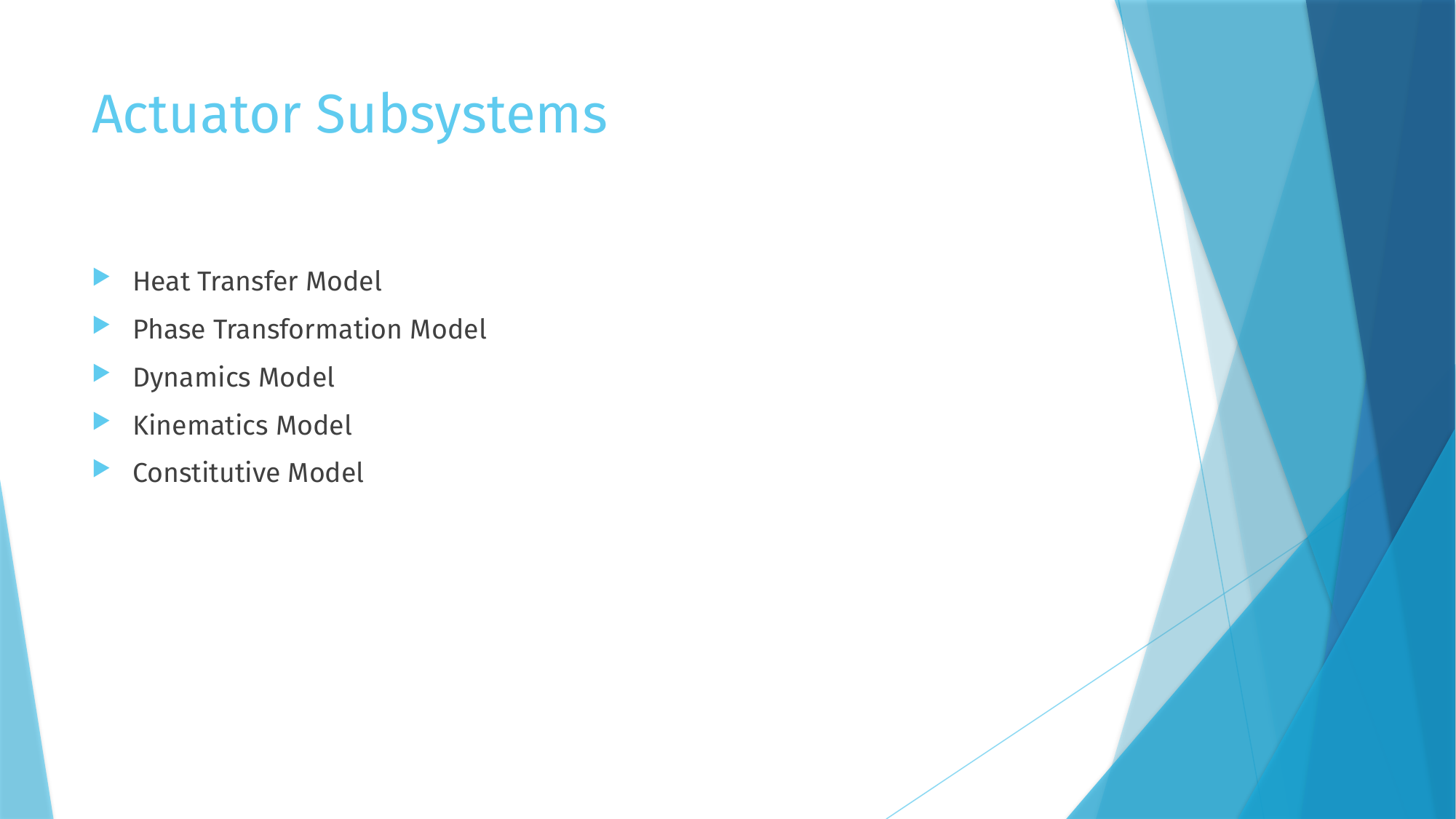

# Actuator Subsystems
Heat Transfer Model
Phase Transformation Model
Dynamics Model
Kinematics Model
Constitutive Model